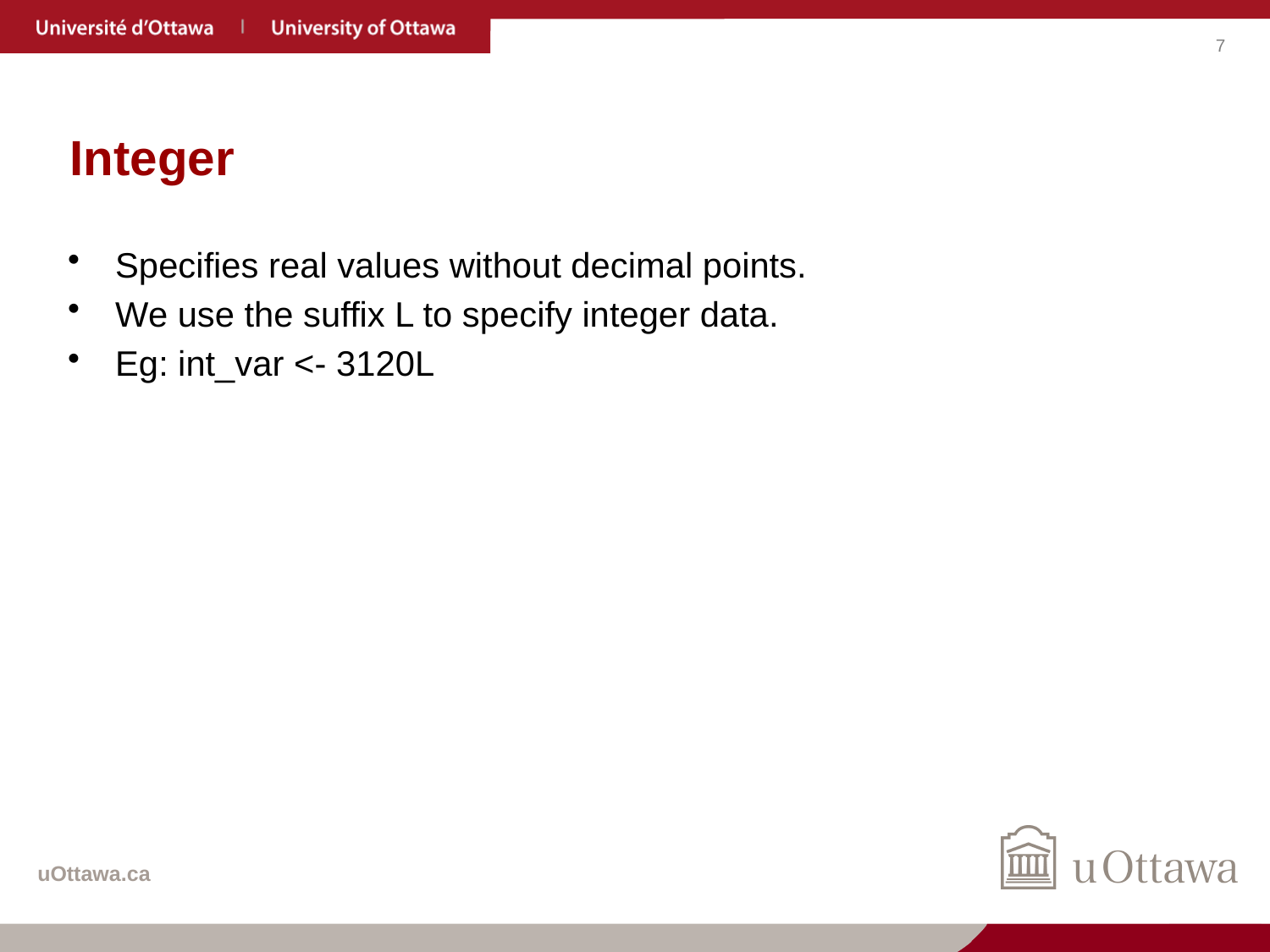

# Integer
Specifies real values without decimal points.
We use the suffix L to specify integer data.
Eg: int_var <- 3120L